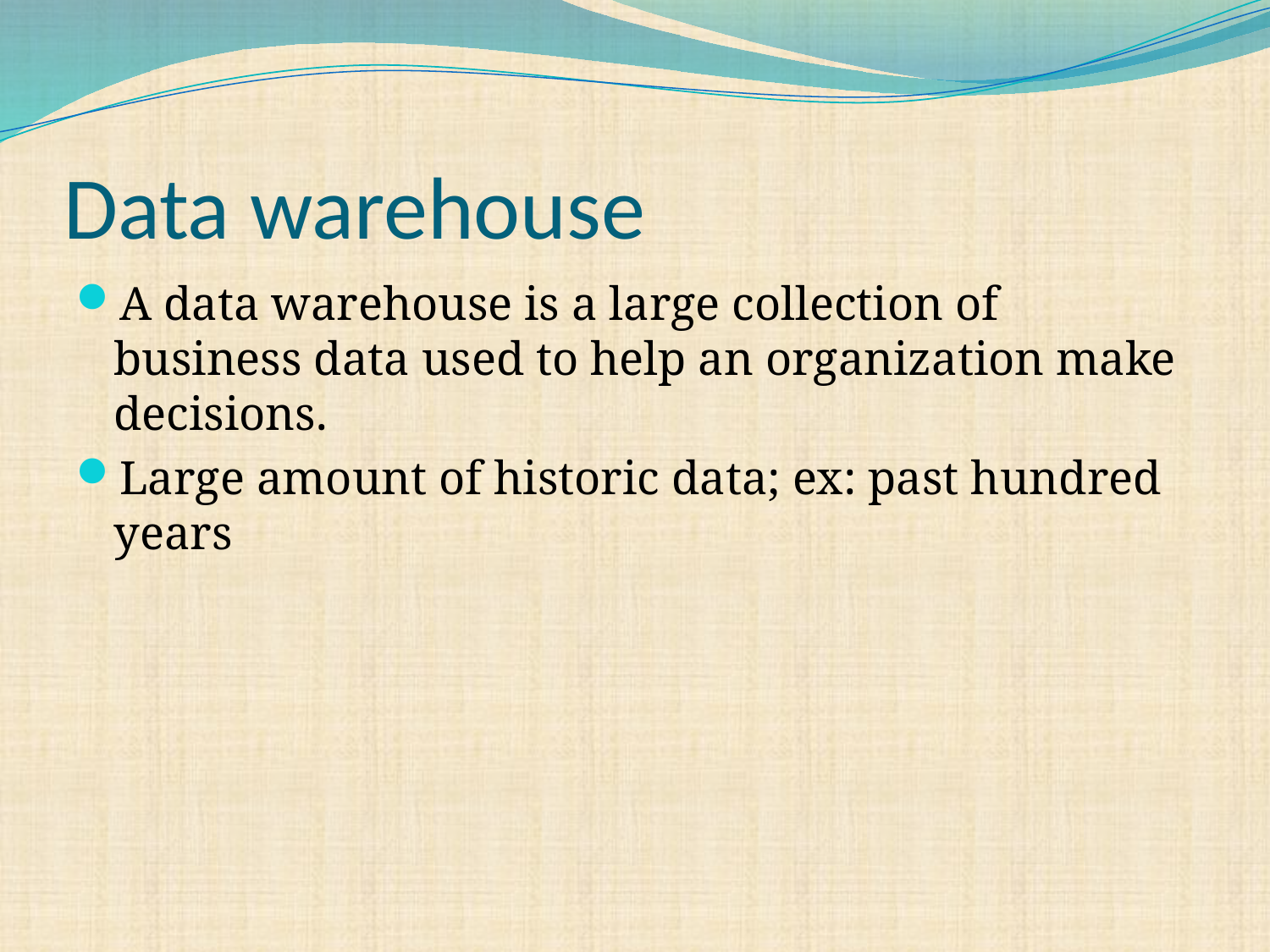

# Data warehouse
A data warehouse is a large collection of business data used to help an organization make decisions.
Large amount of historic data; ex: past hundred years